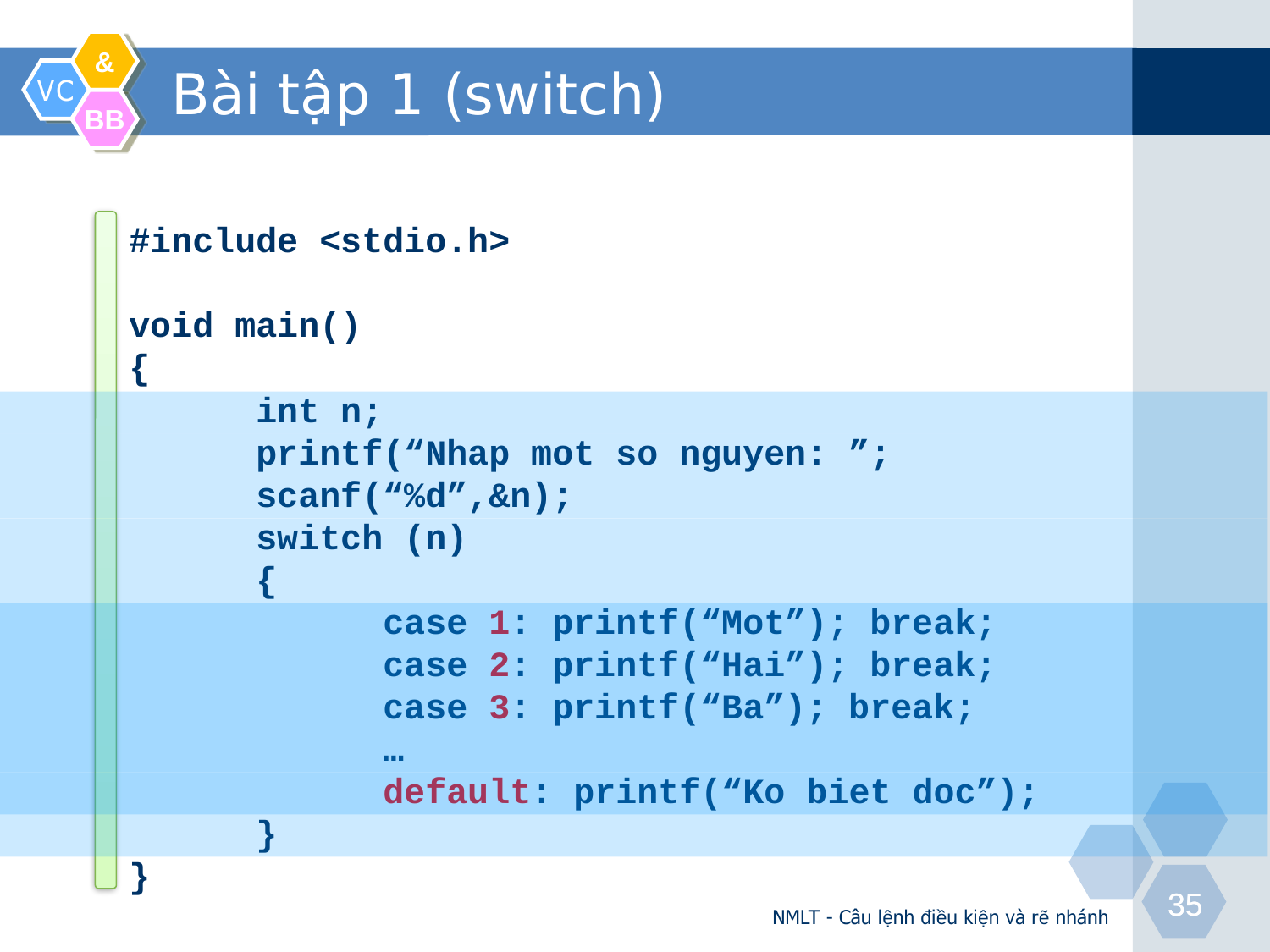

# Bài tập 1 (switch)

#include <stdio.h>

void main()
{
	int n;
	printf(“Nhap mot so nguyen: ”;
	scanf(“%d”,&n);
	switch (n)
	{
		case 1: printf(“Mot”); break;
		case 2: printf(“Hai”); break;
		case 3: printf(“Ba”); break;
		…
		default: printf(“Ko biet doc”);
	}
}

NMLT - Câu lệnh điều kiện và rẽ nhánh